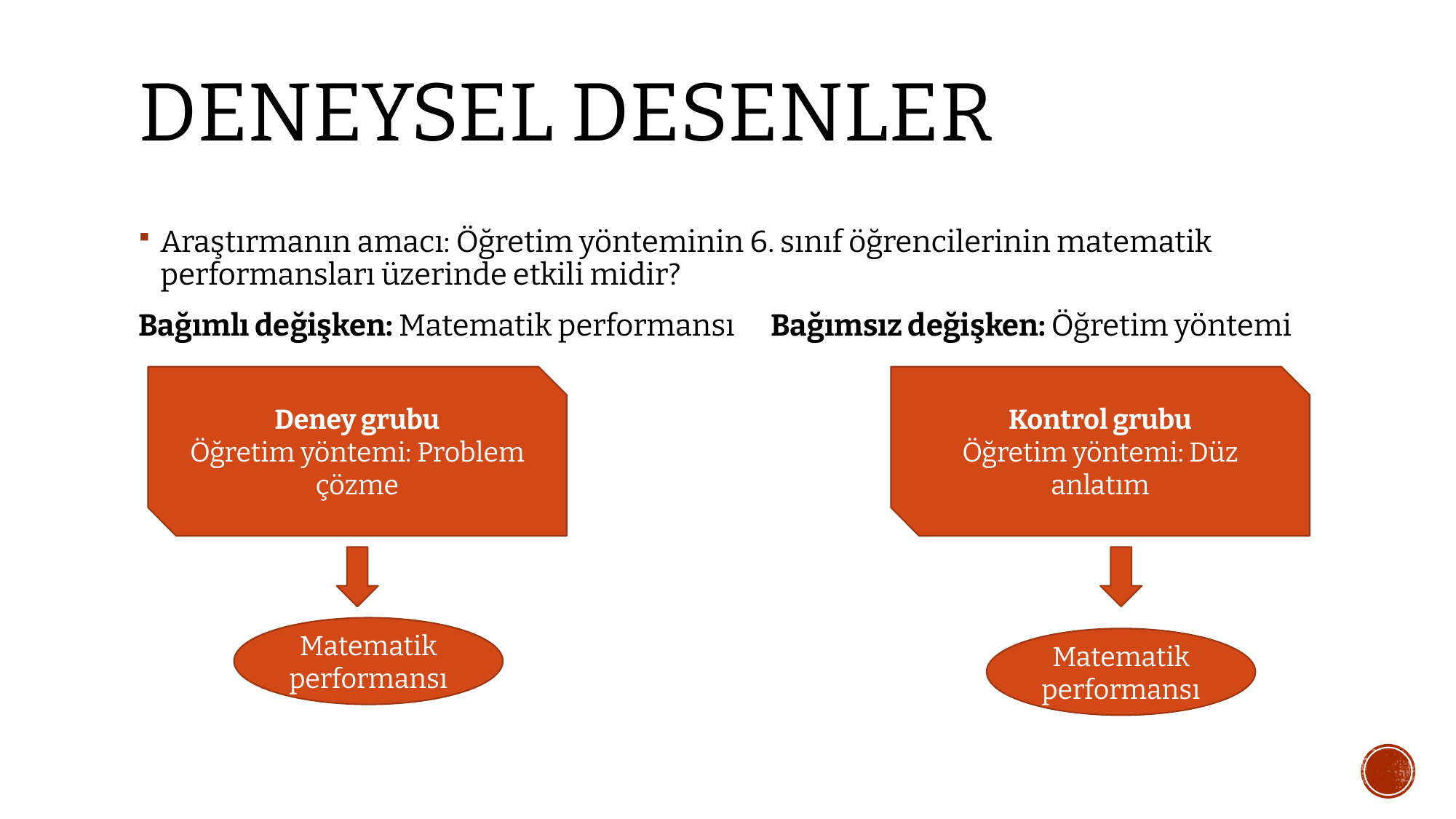

# Deneysel desenler
Araştırmanın amacı: Öğretim yönteminin 6. sınıf öğrencilerinin matematik performansları üzerinde etkili midir?
Bağımlı değişken: Matematik performansı      Bağımsız değişken: Öğretim yöntemi
Deney grubu
Öğretim yöntemi: Problem çözme
Kontrol grubu
Öğretim yöntemi: Düz anlatım

Matematik performansı
Matematik performansı